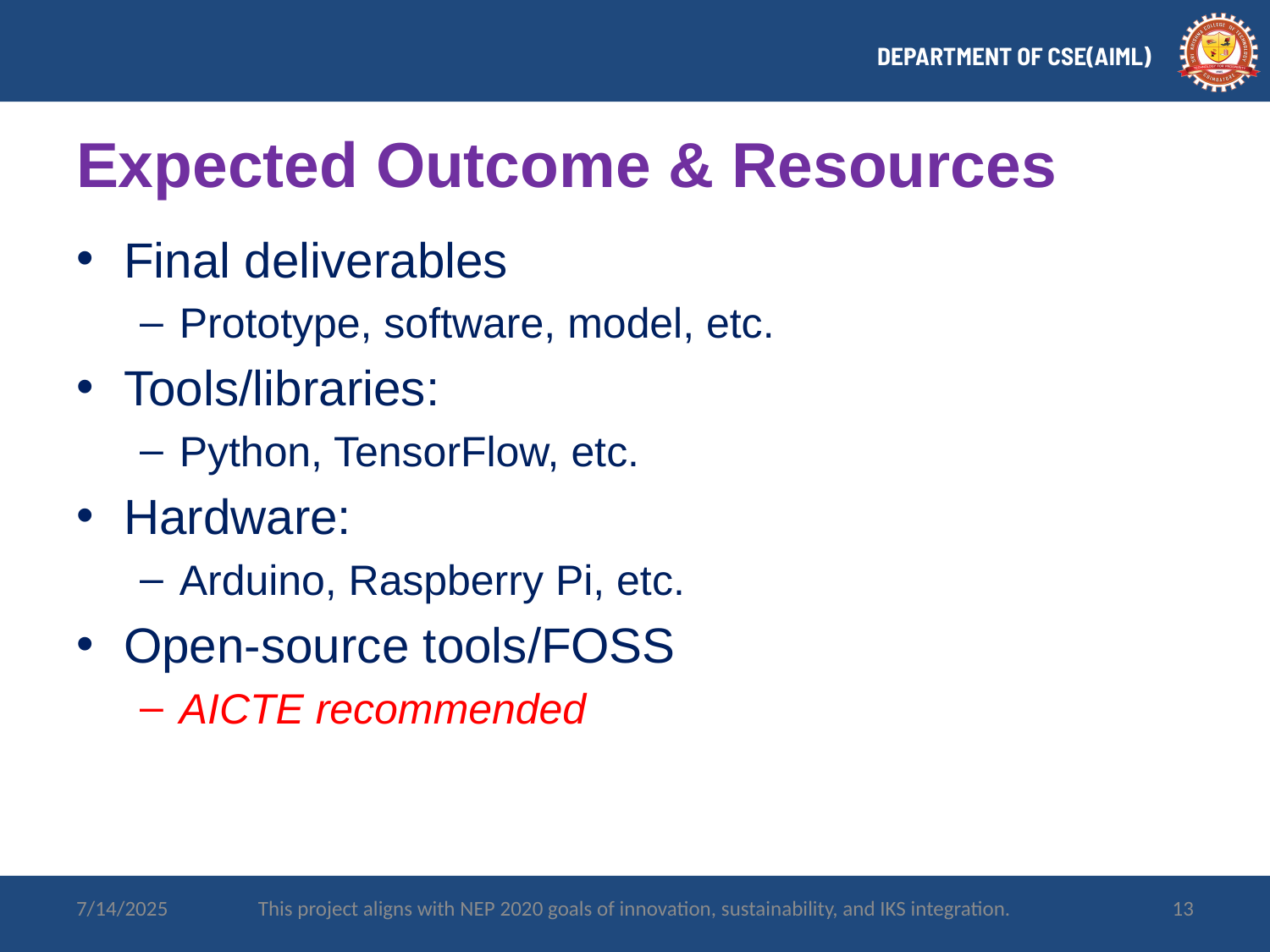

DEPARTMENT OF CSE(AIML)

# Expected Outcome & Resources
Final deliverables
Prototype, software, model, etc.
Tools/libraries:
Python, TensorFlow, etc.
Hardware:
Arduino, Raspberry Pi, etc.
Open-source tools/FOSS
AICTE recommended
7/14/2025
This project aligns with NEP 2020 goals of innovation, sustainability, and IKS integration.
13